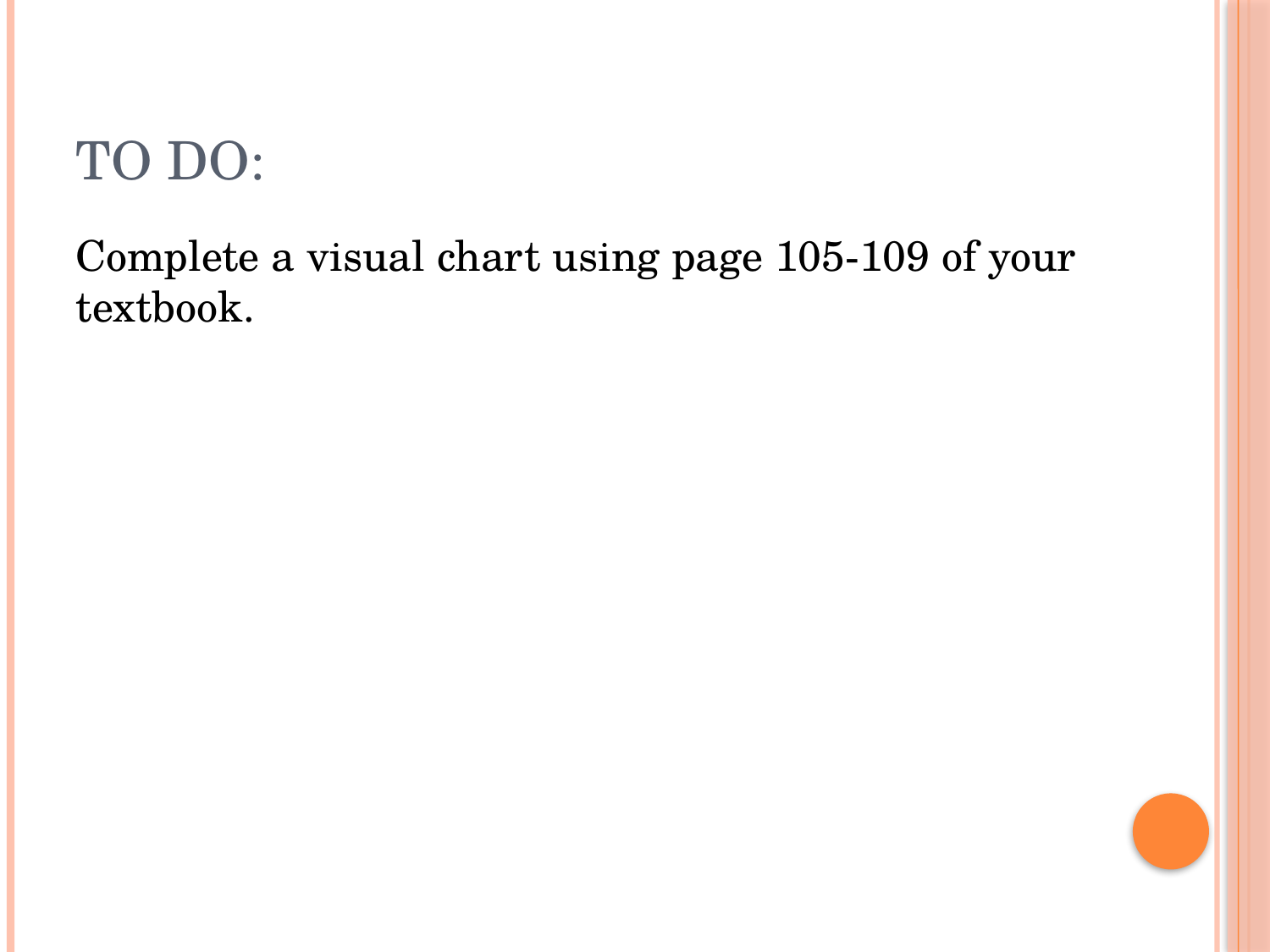

# To Do:
Complete a visual chart using page 105-109 of your textbook.